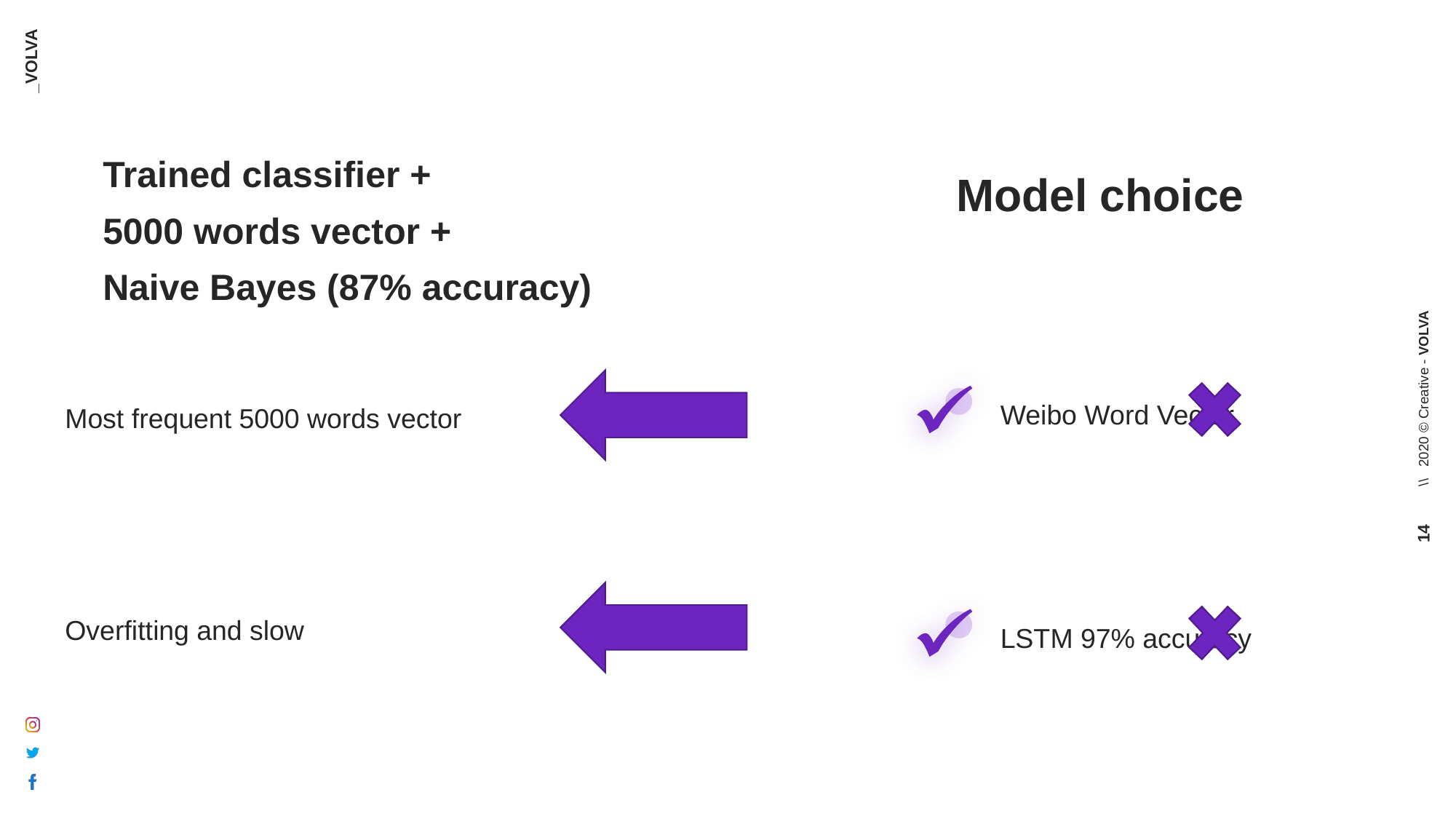

Trained classifier +
5000 words vector +
Naive Bayes (87% accuracy)
Model choice

Most frequent 5000 words vector

Weibo Word Vector

Overfitting and slow

LSTM 97% accuracy